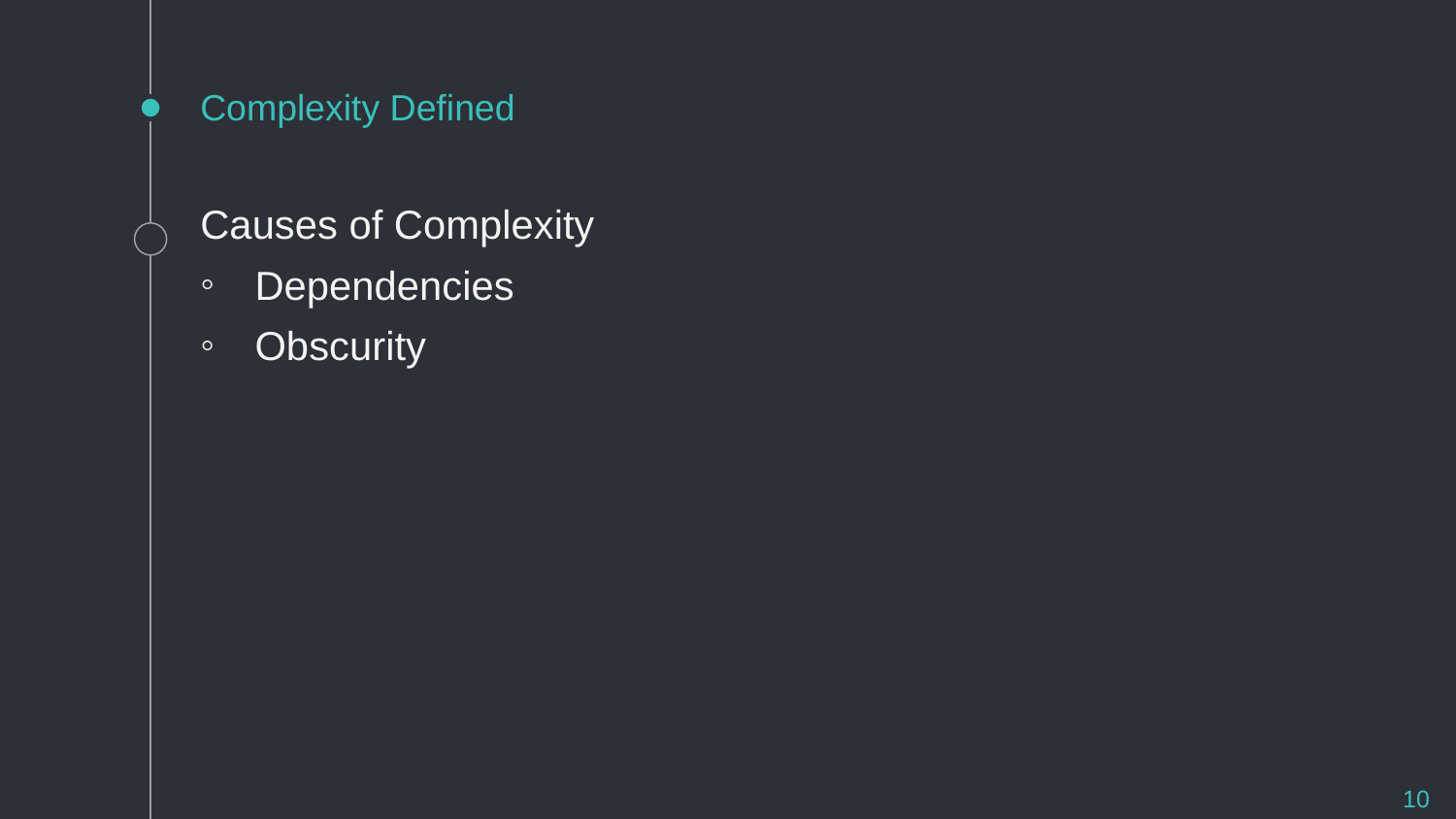

# Complexity Defined
Causes of Complexity
Dependencies
Obscurity
10